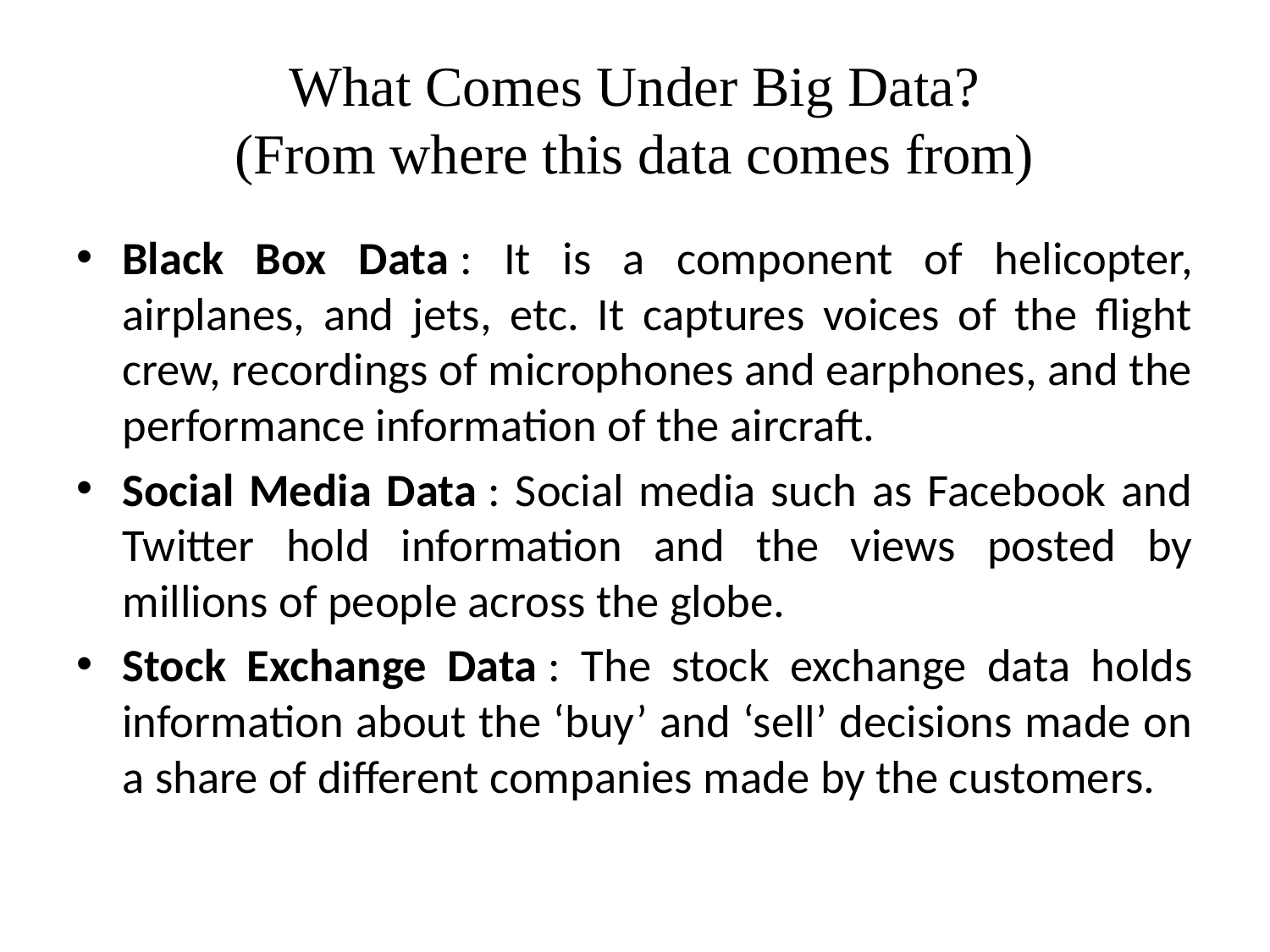

# What Comes Under Big Data? (From where this data comes from)
Black Box Data : It is a component of helicopter, airplanes, and jets, etc. It captures voices of the flight crew, recordings of microphones and earphones, and the performance information of the aircraft.
Social Media Data : Social media such as Facebook and Twitter hold information and the views posted by millions of people across the globe.
Stock Exchange Data : The stock exchange data holds information about the ‘buy’ and ‘sell’ decisions made on a share of different companies made by the customers.